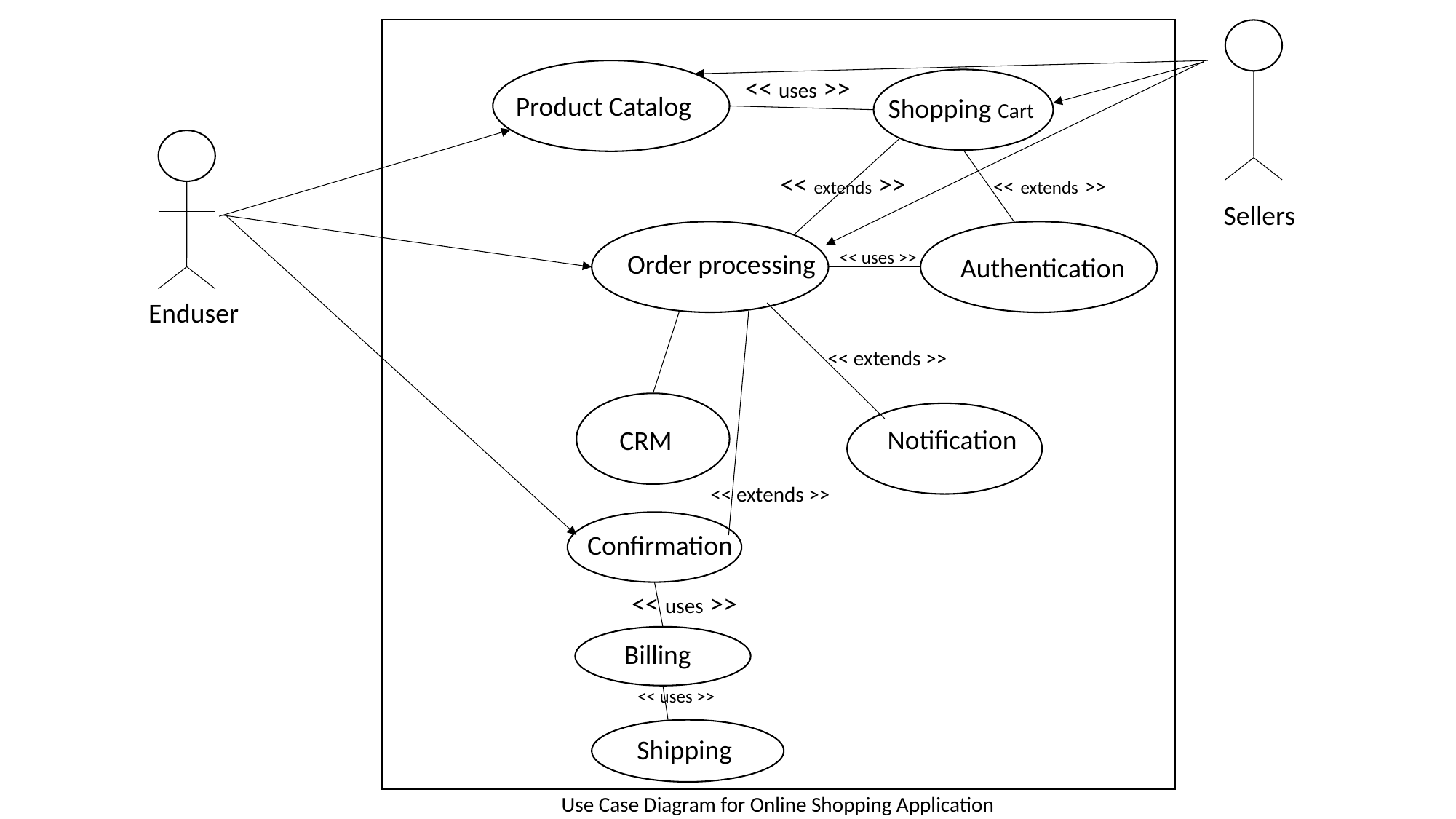

<< uses >>

Product Catalog
Shopping Cart

<< extends >>
<< extends >>
Sellers

<< uses >>
Order processing
Authentication
Enduser
<< extends >>

Notification
CRM
<< extends >>

Confirmation
<< uses >>

Billing
<< uses >>

Shipping
Use Case Diagram for Online Shopping Application